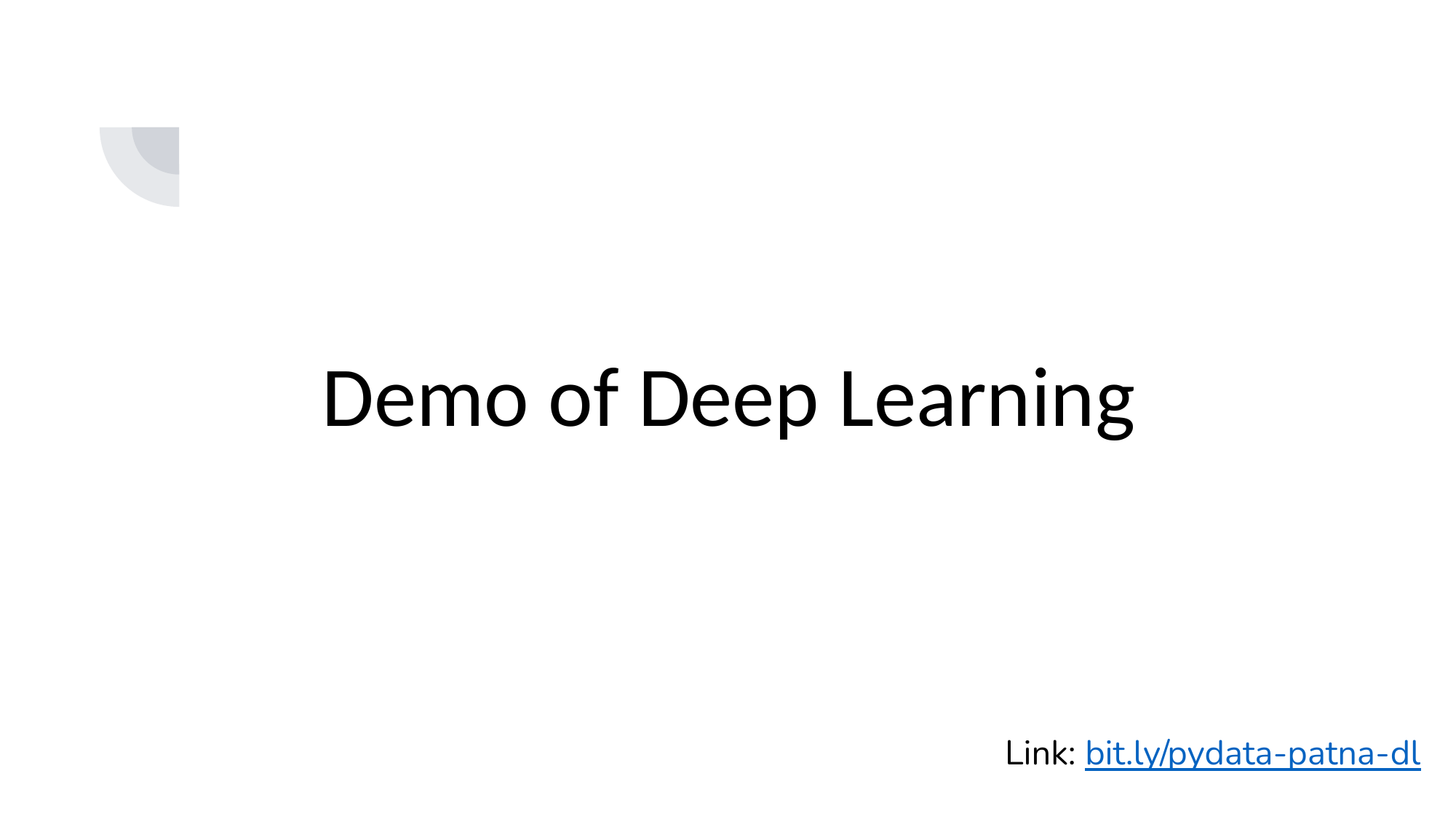

# Demo of Deep Learning
Link: bit.ly/pydata-patna-dl